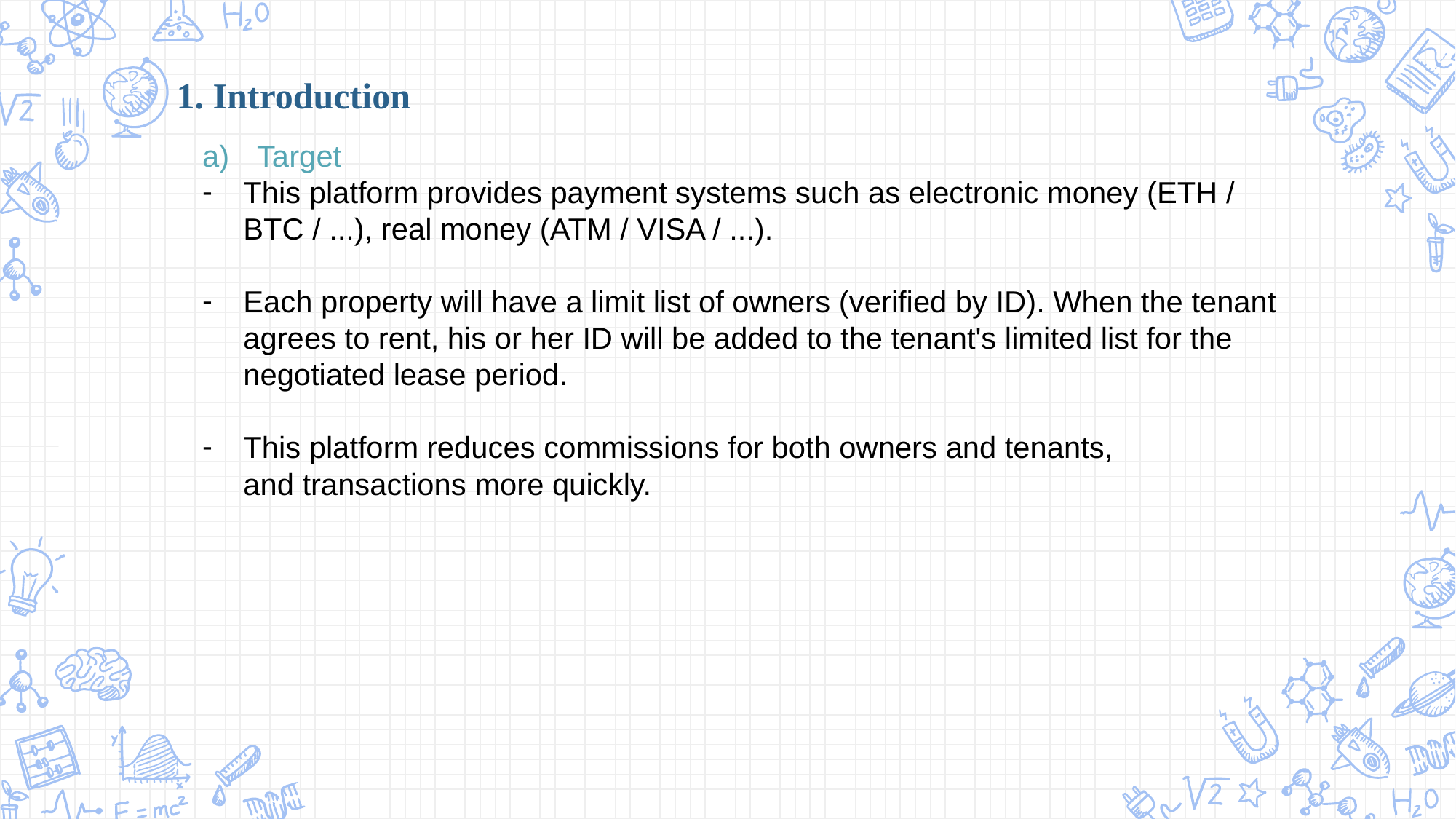

1. Introduction
Target
This platform provides payment systems such as electronic money (ETH / BTC / ...), real money (ATM / VISA / ...).

Each property will have a limit list of owners (verified by ID). When the tenant agrees to rent, his or her ID will be added to the tenant's limited list for the negotiated lease period.

This platform reduces commissions for both owners and tenants, and transactions more quickly.